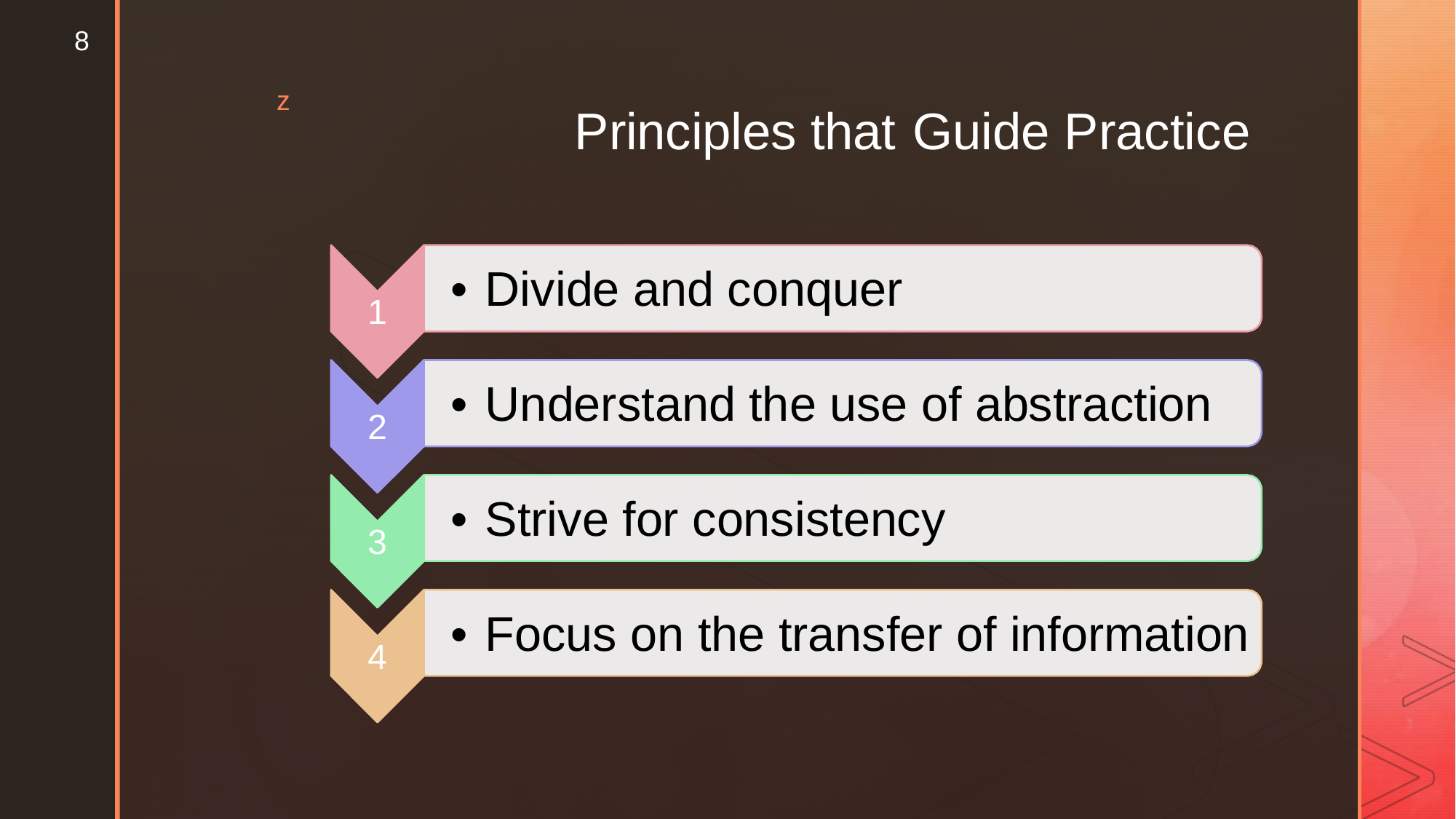

8
z
Principles that
Guide
Practice

•
Divide and conquer
1

•
Understand the use of abstraction
2

•
Strive for consistency
3

•
Focus on the transfer of information
4